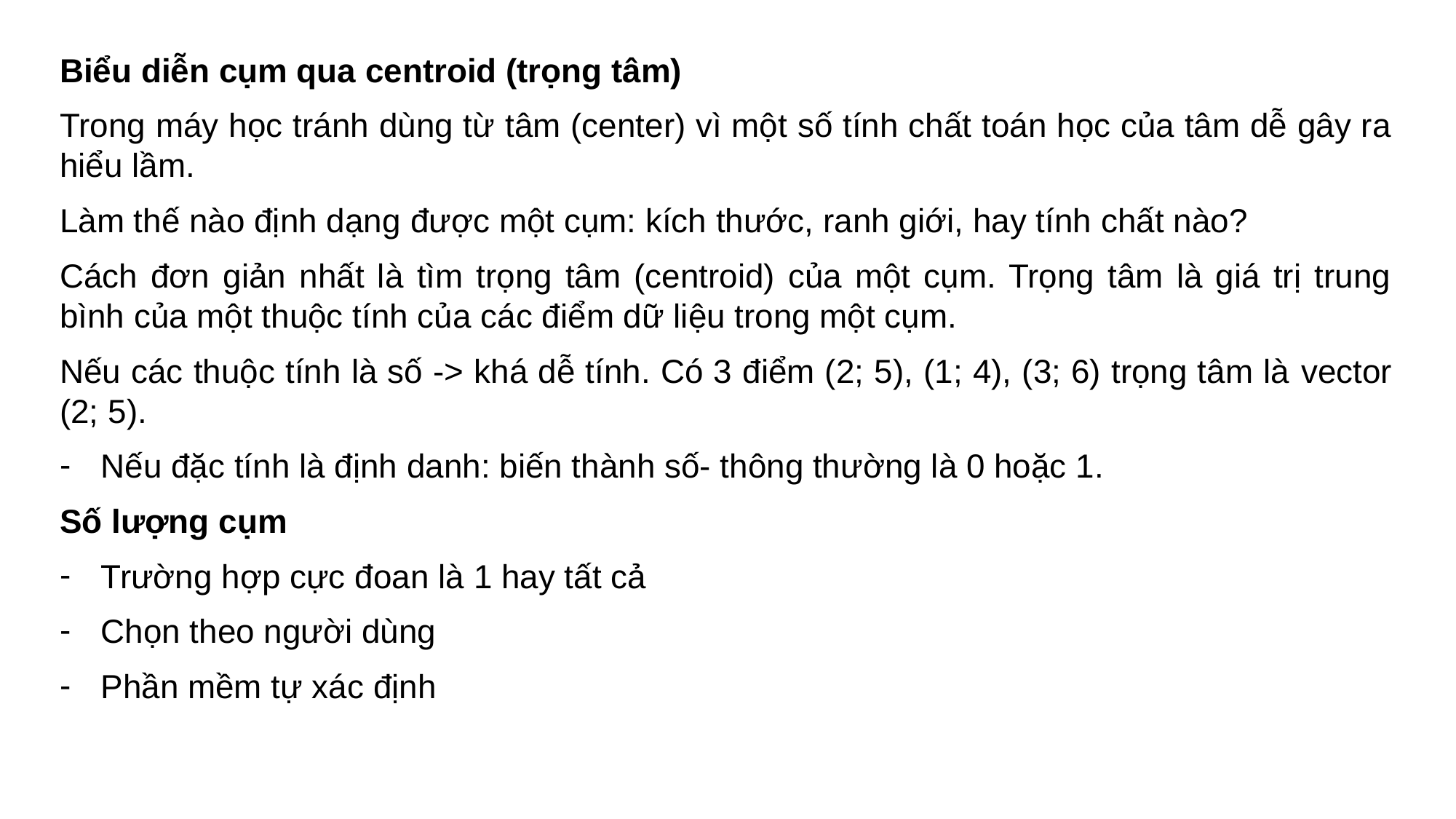

#
Biểu diễn cụm qua centroid (trọng tâm)
Trong máy học tránh dùng từ tâm (center) vì một số tính chất toán học của tâm dễ gây ra hiểu lầm.
Làm thế nào định dạng được một cụm: kích thước, ranh giới, hay tính chất nào?
Cách đơn giản nhất là tìm trọng tâm (centroid) của một cụm. Trọng tâm là giá trị trung bình của một thuộc tính của các điểm dữ liệu trong một cụm.
Nếu các thuộc tính là số -> khá dễ tính. Có 3 điểm (2; 5), (1; 4), (3; 6) trọng tâm là vector (2; 5).
Nếu đặc tính là định danh: biến thành số- thông thường là 0 hoặc 1.
Số lượng cụm
Trường hợp cực đoan là 1 hay tất cả
Chọn theo người dùng
Phần mềm tự xác định